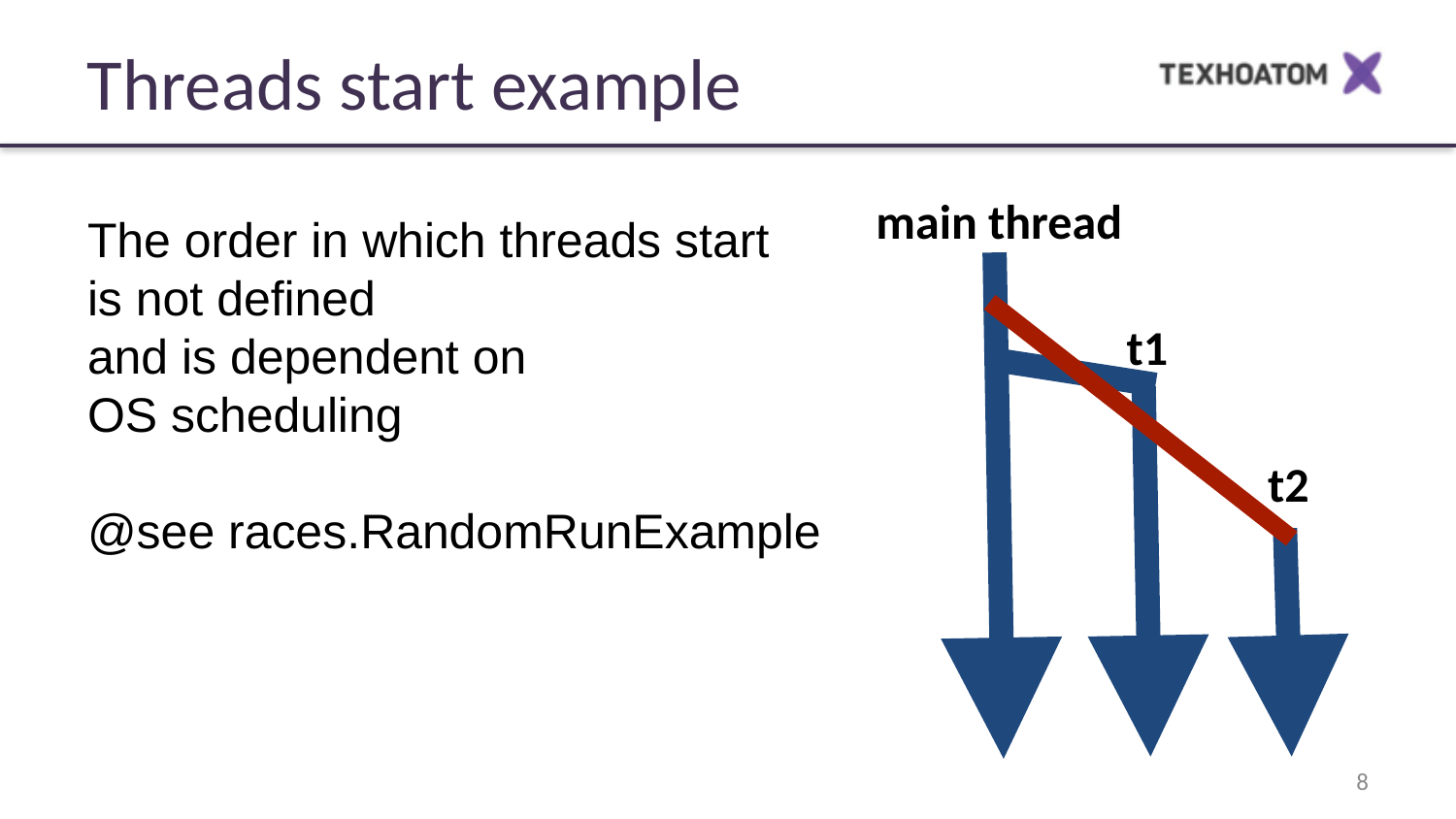

Threads start example
main thread
The order in which threads start
is not defined
and is dependent on
OS scheduling

@see races.RandomRunExample

t1
t2
8